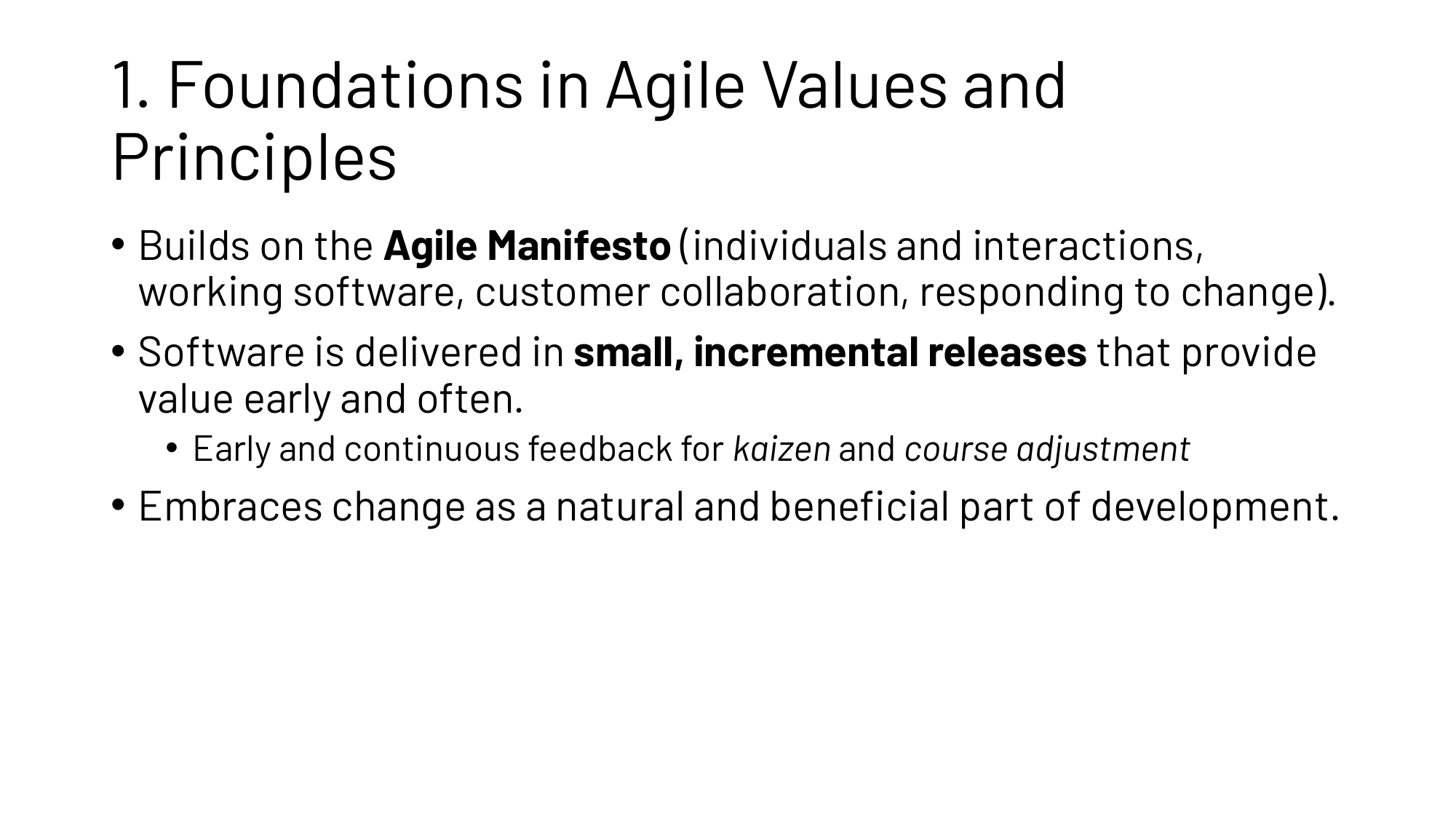

# 1. Foundations in Agile Values and Principles
Builds on the Agile Manifesto (individuals and interactions, working software, customer collaboration, responding to change).
Software is delivered in small, incremental releases that provide value early and often.
Early and continuous feedback for kaizen and course adjustment
Embraces change as a natural and beneficial part of development.